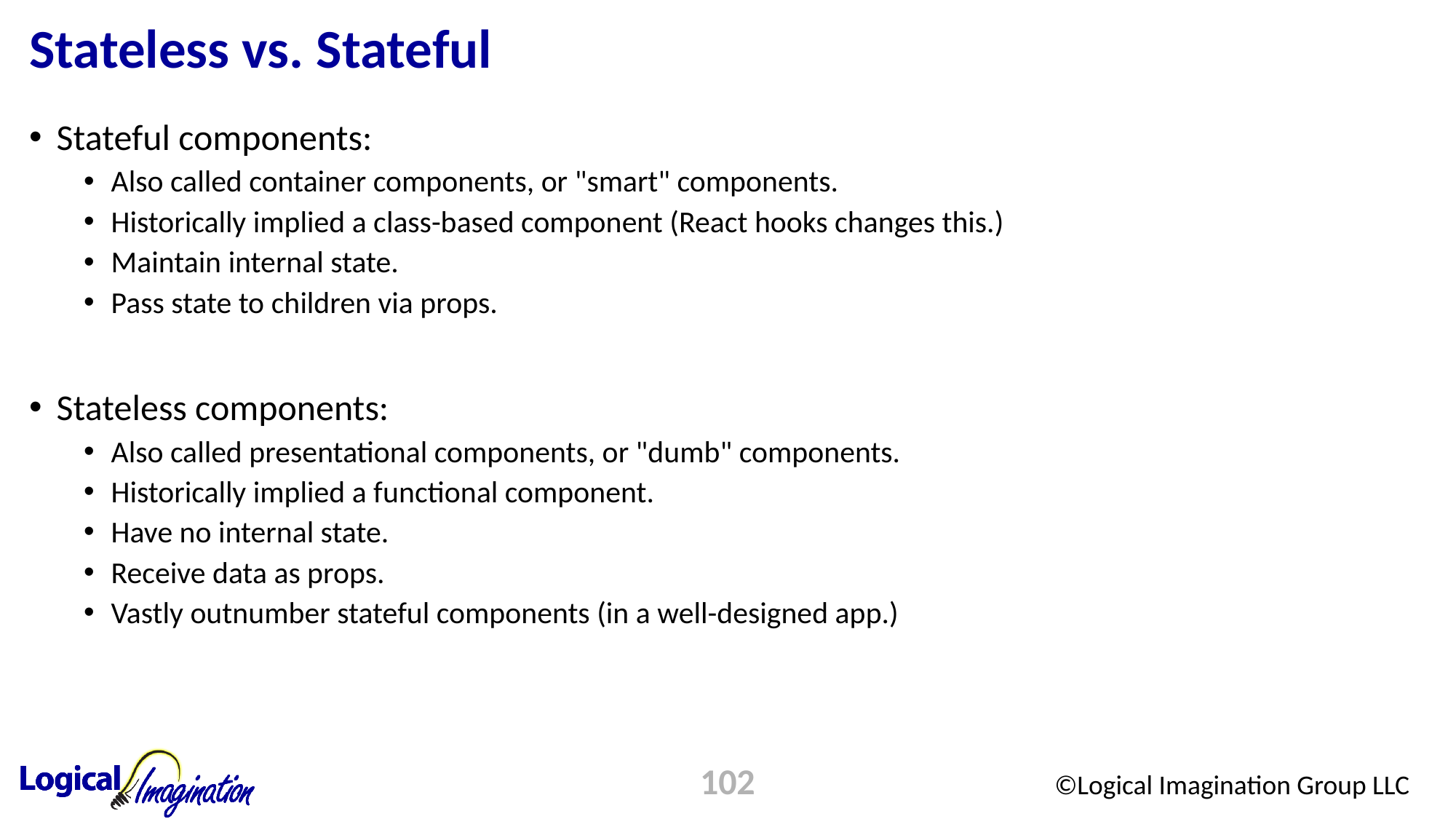

# Stateless vs. Stateful
Stateful components:
Also called container components, or "smart" components.
Historically implied a class-based component (React hooks changes this.)
Maintain internal state.
Pass state to children via props.

Stateless components:
Also called presentational components, or "dumb" components.
Historically implied a functional component.
Have no internal state.
Receive data as props.
Vastly outnumber stateful components (in a well-designed app.)

102